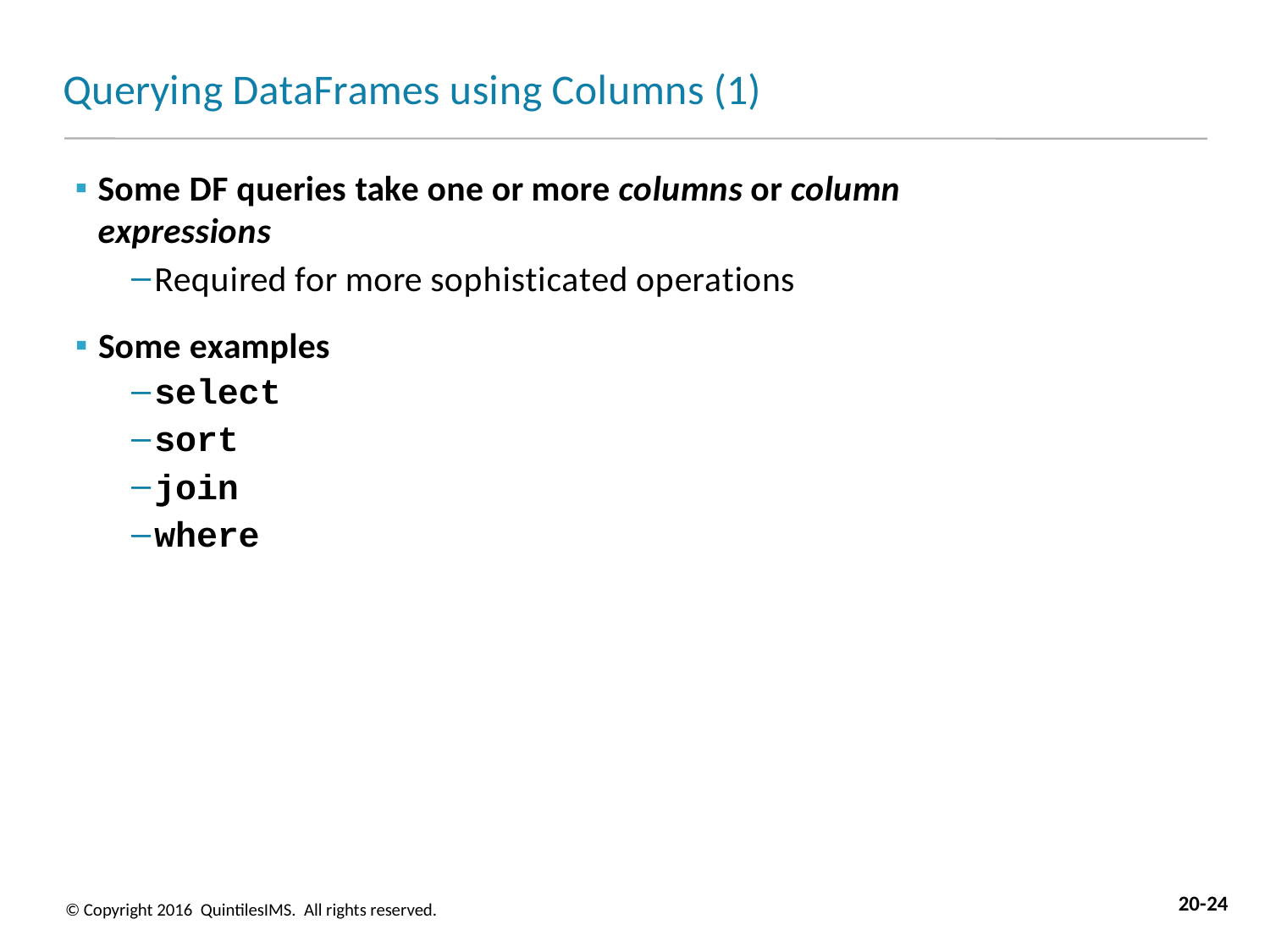

# Querying DataFrames using Columns (1)
Some DF queries take one or more columns or column expressions
Required for more sophisticated operations
Some examples
select
sort
join
where
20-24
© Copyright 2016  QuintilesIMS.  All rights reserved.